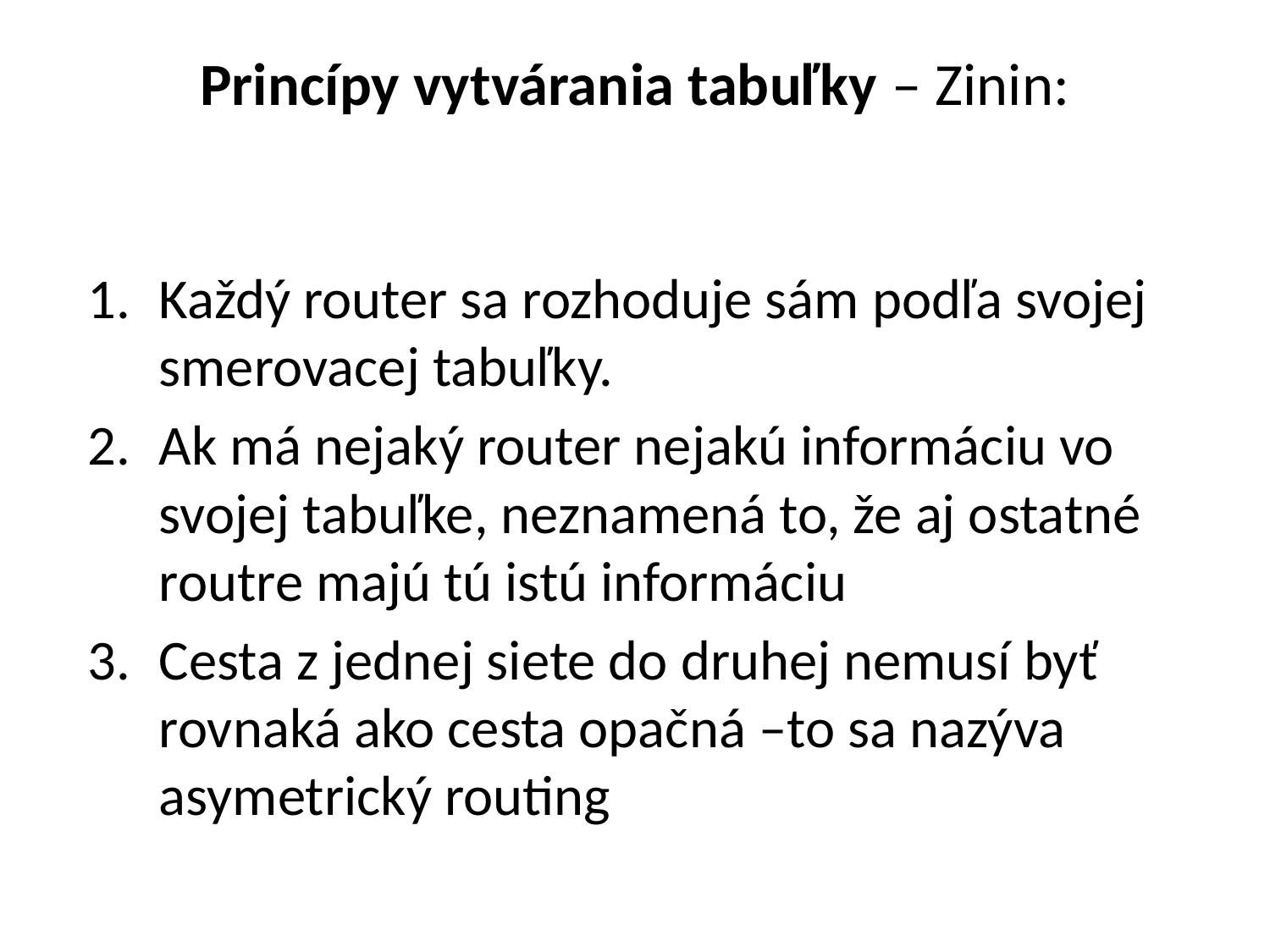

# Princípy vytvárania tabuľky – Zinin:
Každý router sa rozhoduje sám podľa svojej smerovacej tabuľky.
Ak má nejaký router nejakú informáciu vo svojej tabuľke, neznamená to, že aj ostatné routre majú tú istú informáciu
Cesta z jednej siete do druhej nemusí byť rovnaká ako cesta opačná –to sa nazýva asymetrický routing